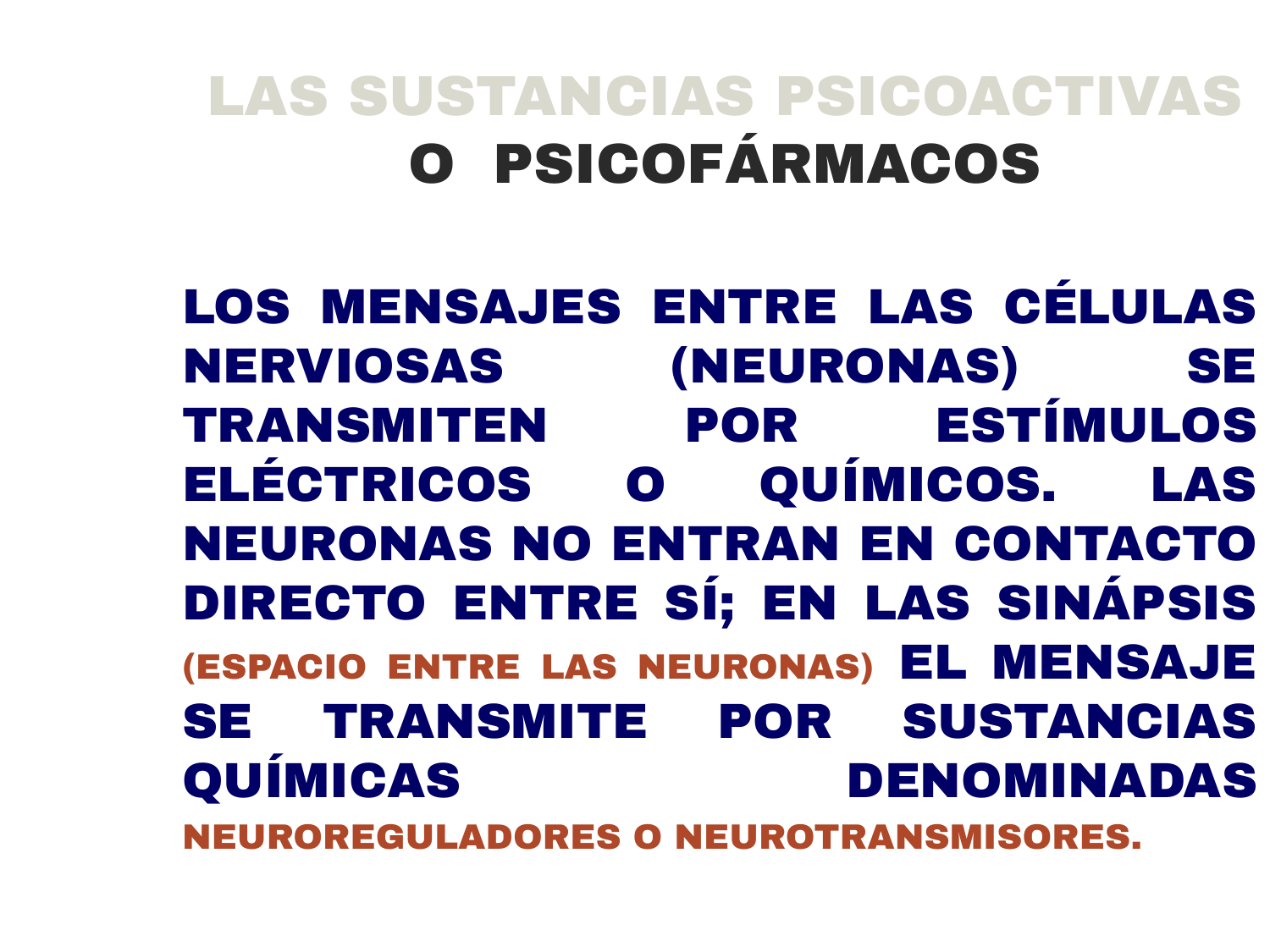

LAS SUSTANCIAS PSICOACTIVAS O  PSICOFÁRMACOS
# LOS MENSAJES ENTRE LAS CÉLULAS NERVIOSAS (NEURONAS) SE TRANSMITEN POR ESTÍMULOS ELÉCTRICOS O QUÍMICOS. LAS NEURONAS NO ENTRAN EN CONTACTO DIRECTO ENTRE SÍ; EN LAS SINÁPSIS (ESPACIO ENTRE LAS NEURONAS) EL MENSAJE SE TRANSMITE POR SUSTANCIAS QUÍMICAS DENOMINADAS NEUROREGULADORES O NEUROTRANSMISORES.